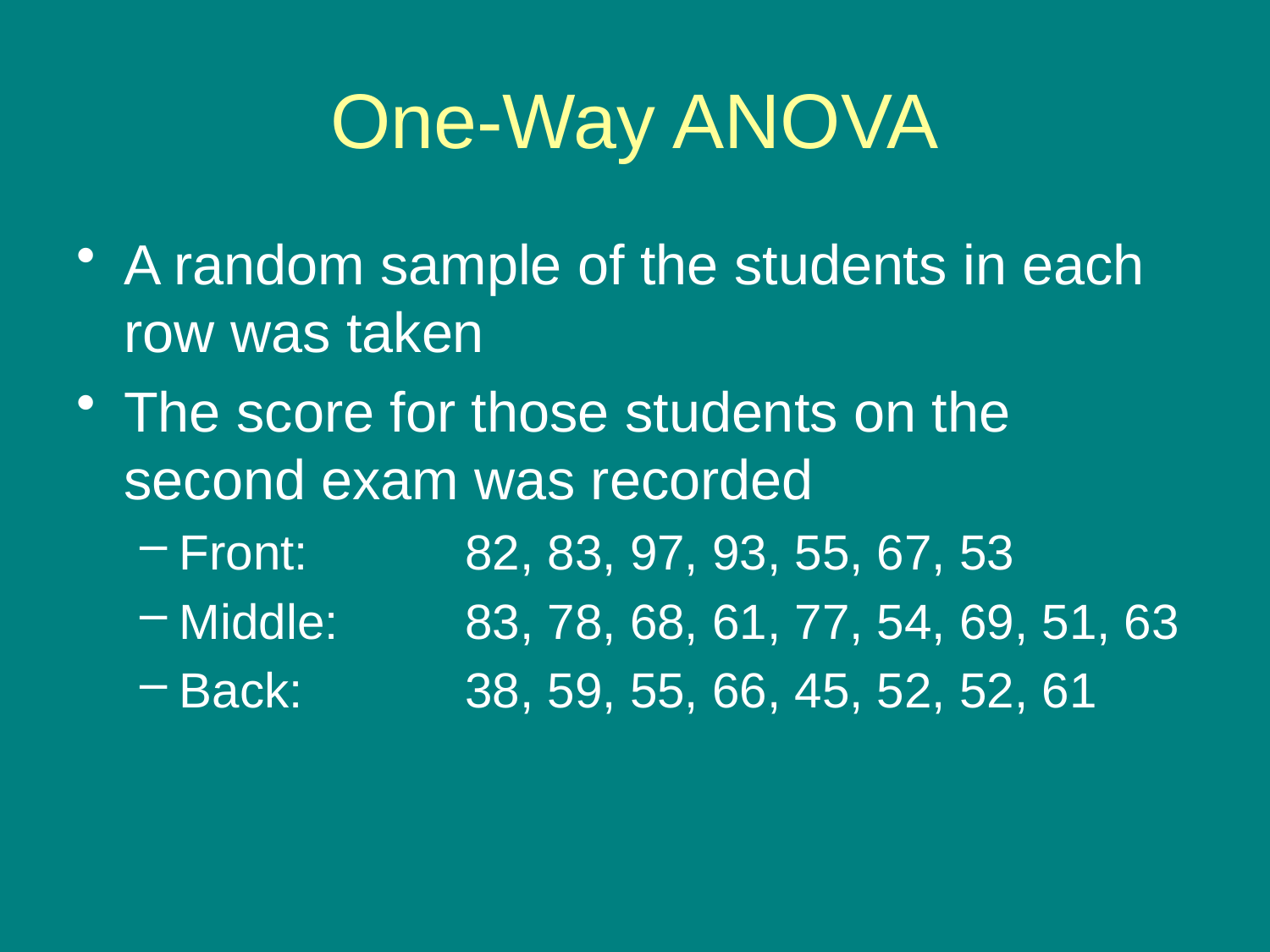

# One-Way ANOVA
A random sample of the students in each row was taken
The score for those students on the second exam was recorded
Front:	82, 83, 97, 93, 55, 67, 53
Middle:	83, 78, 68, 61, 77, 54, 69, 51, 63
Back:	38, 59, 55, 66, 45, 52, 52, 61